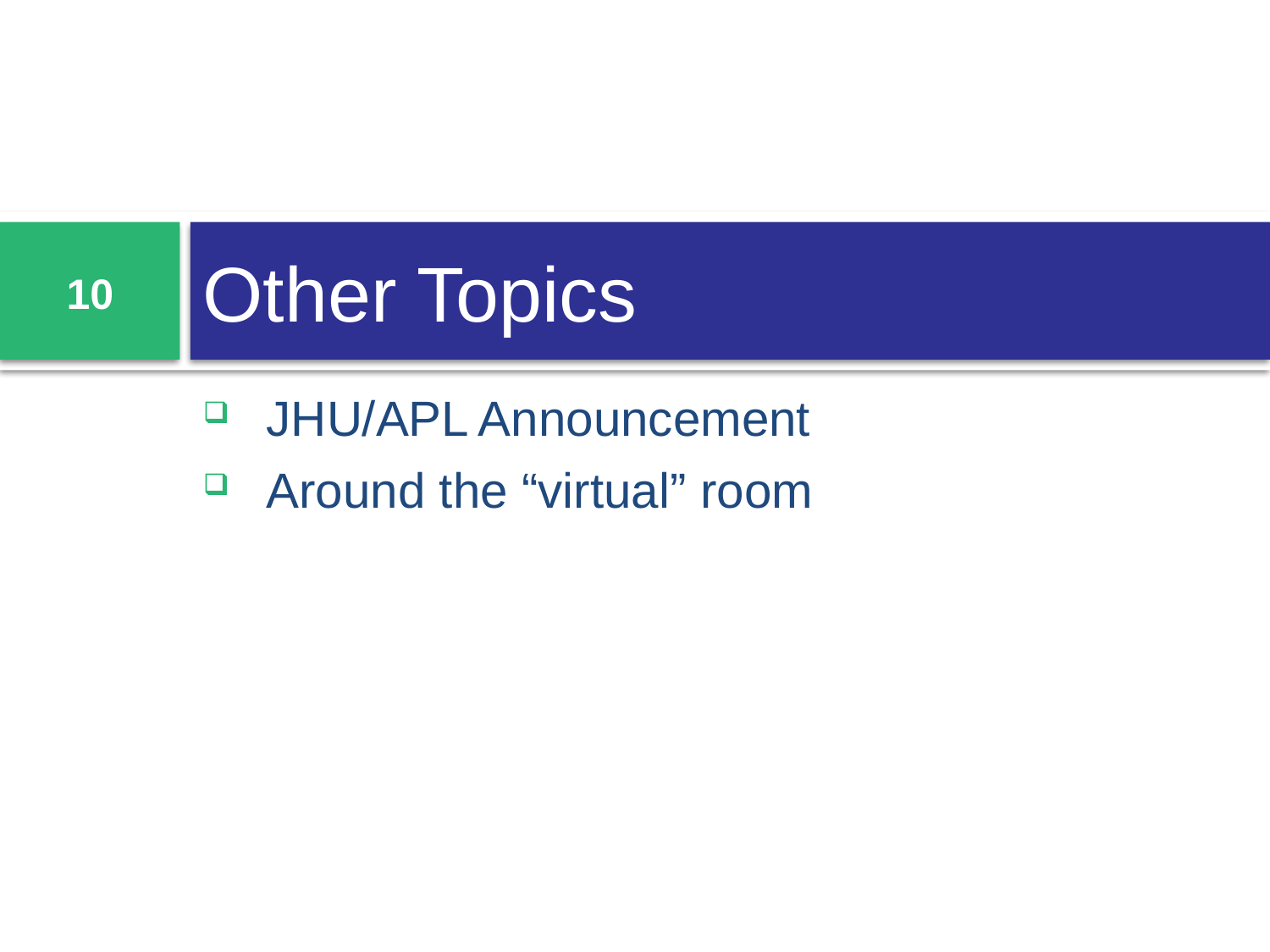

# Other Topics
10
JHU/APL Announcement
Around the “virtual” room